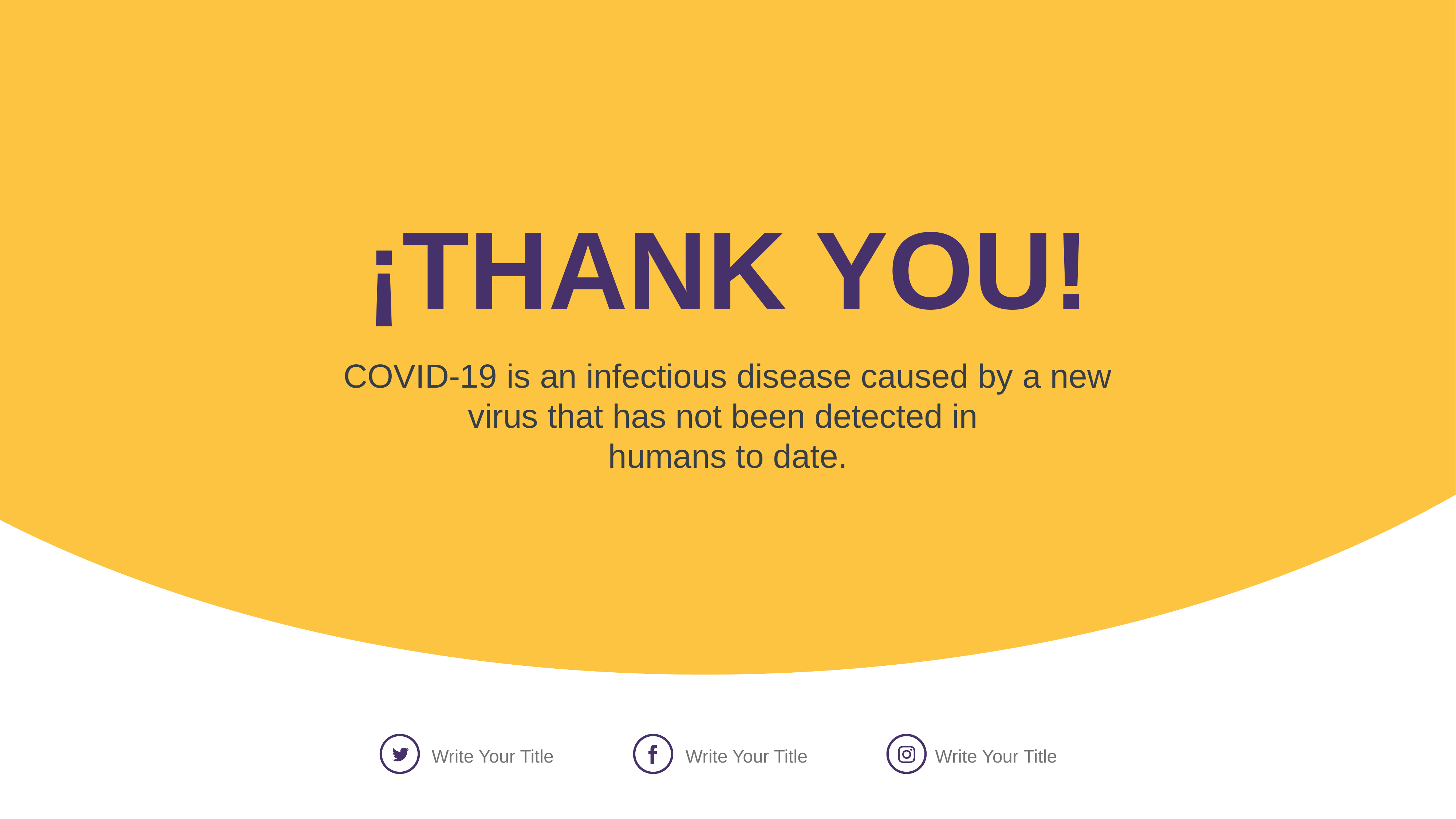

¡THANK YOU!
COVID-19 is an infectious disease caused by a new virus that has not been detected in
humans to date.

Write Your Title
Write Your Title
Write Your Title